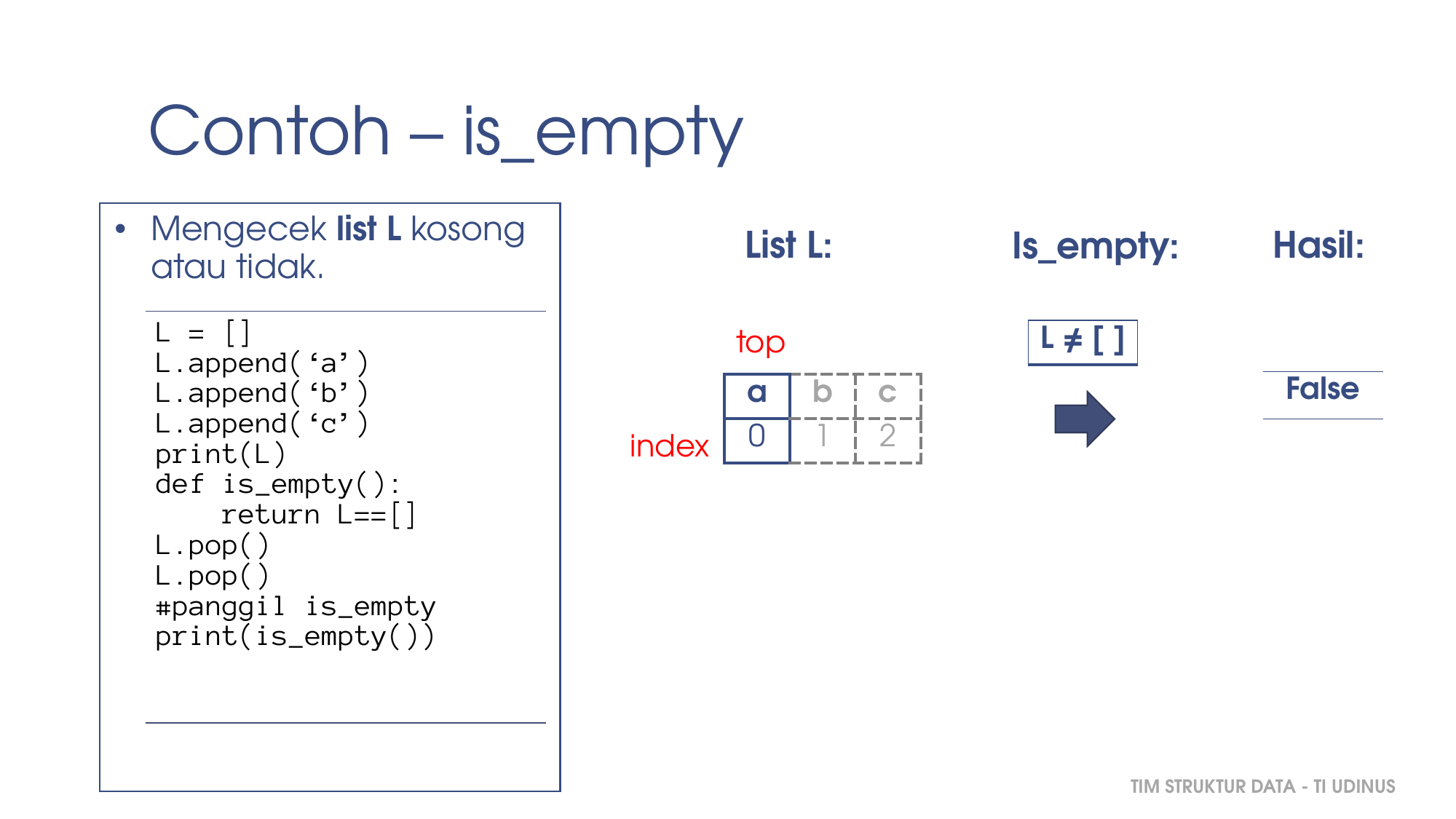

# Contoh – is_empty
Mengecek list L kosong atau tidak.
Hasil:
List L:
Is_empty:
| L = [] L.append(‘a’) L.append(‘b’) L.append(‘c’) print(L) def is\_empty(): return L==[] L.pop() L.pop() #panggil is\_empty print(is\_empty()) |
| --- |
top
| L ≠ [ ] |
| --- |
| False |
| --- |
| a | b | c |
| --- | --- | --- |
| 0 | 1 | 2 |

index